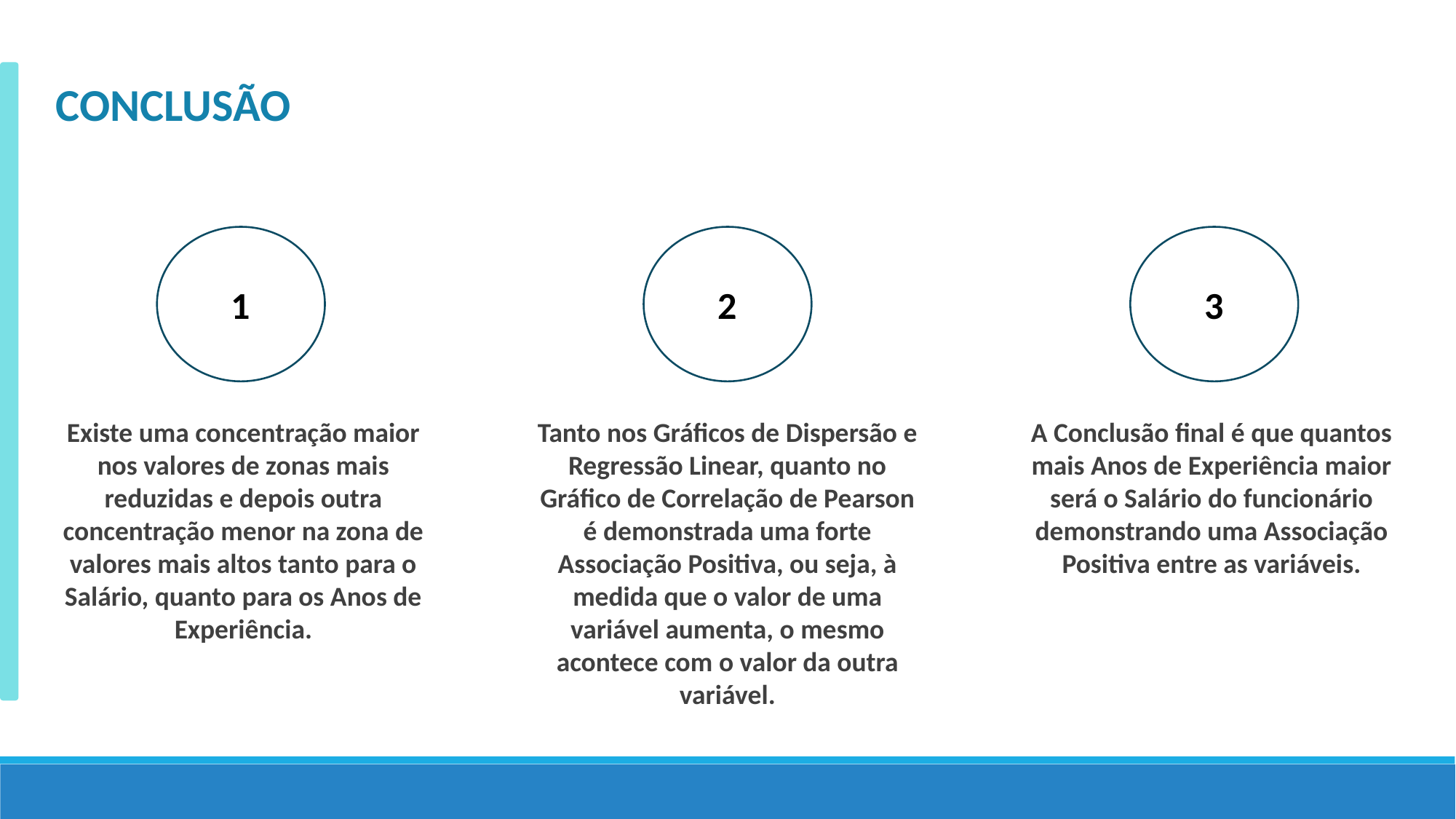

CONCLUSÃO
3
1
2

A Conclusão final é que quantos mais Anos de Experiência maior será o Salário do funcionário demonstrando uma Associação Positiva entre as variáveis.
Tanto nos Gráficos de Dispersão e Regressão Linear, quanto no Gráfico de Correlação de Pearson é demonstrada uma forte Associação Positiva, ou seja, à medida que o valor de uma variável aumenta, o mesmo acontece com o valor da outra variável.
Existe uma concentração maior nos valores de zonas mais reduzidas e depois outra concentração menor na zona de valores mais altos tanto para o Salário, quanto para os Anos de Experiência.